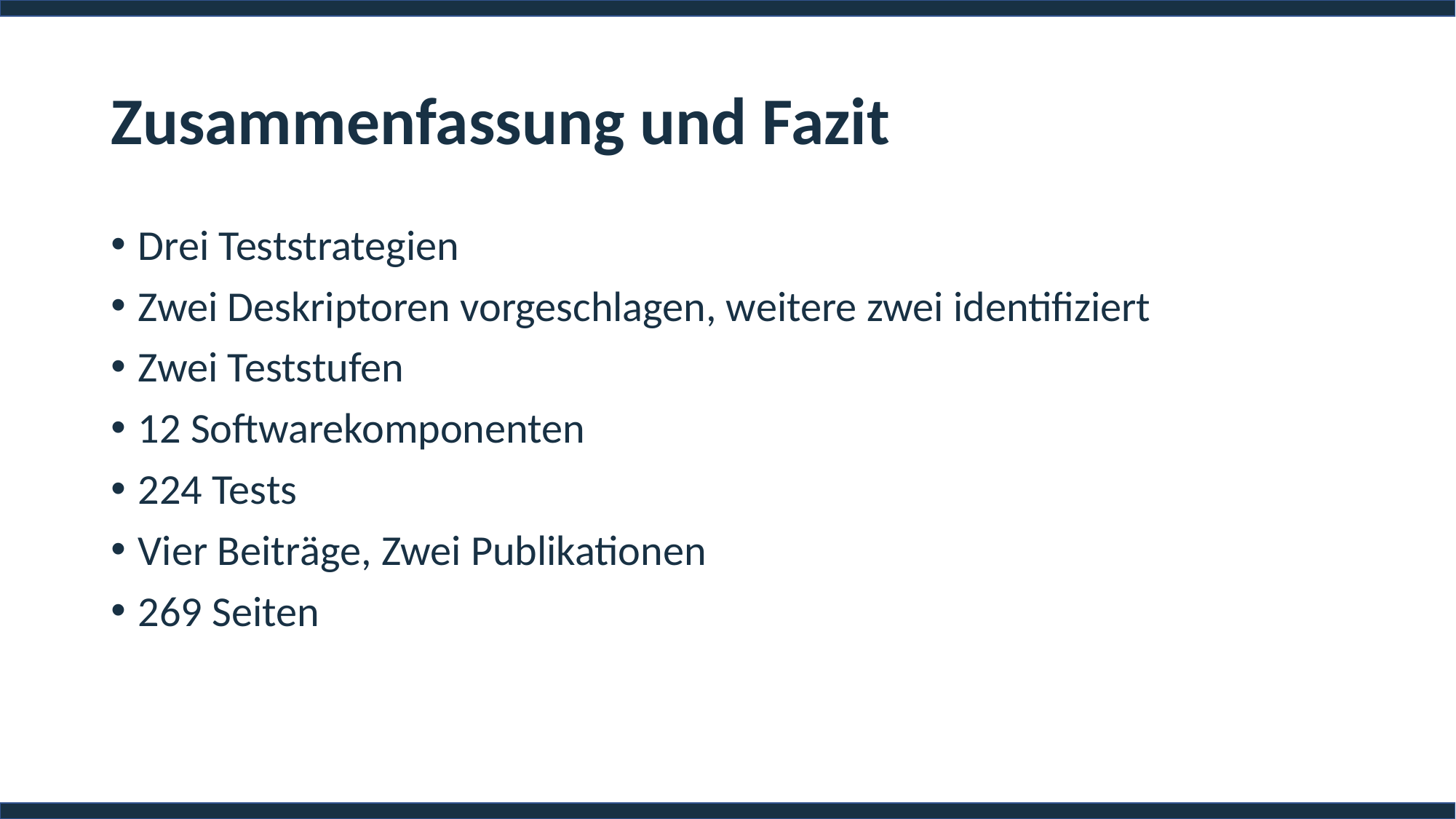

# Zusammenfassung und Fazit
Drei Teststrategien
Zwei Deskriptoren vorgeschlagen, weitere zwei identifiziert
Zwei Teststufen
12 Softwarekomponenten
224 Tests
Vier Beiträge, Zwei Publikationen
269 Seiten